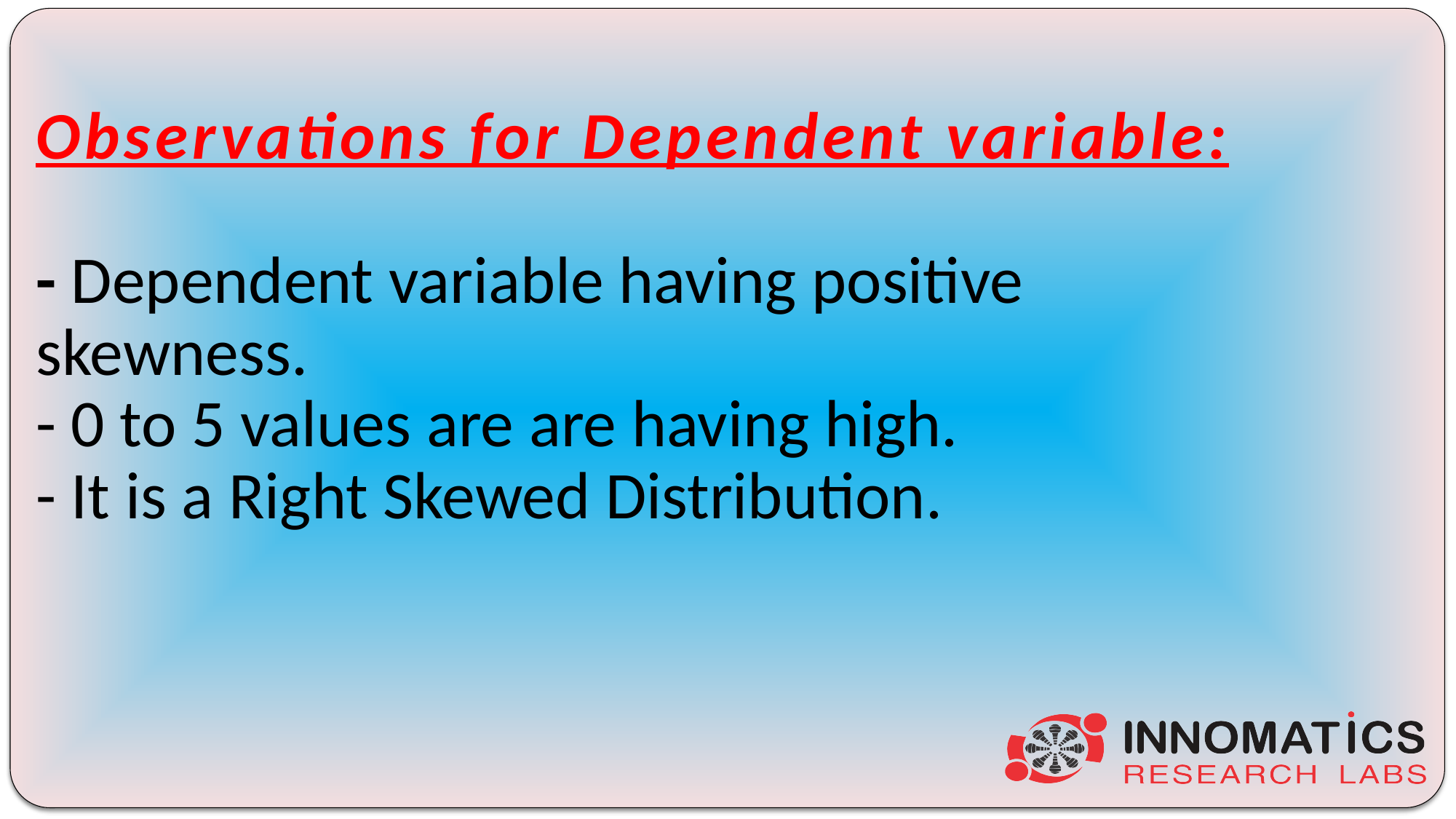

# Observations for Dependent variable: - Dependent variable having positive     skewness. - 0 to 5 values are are having high. - It is a Right Skewed Distribution.